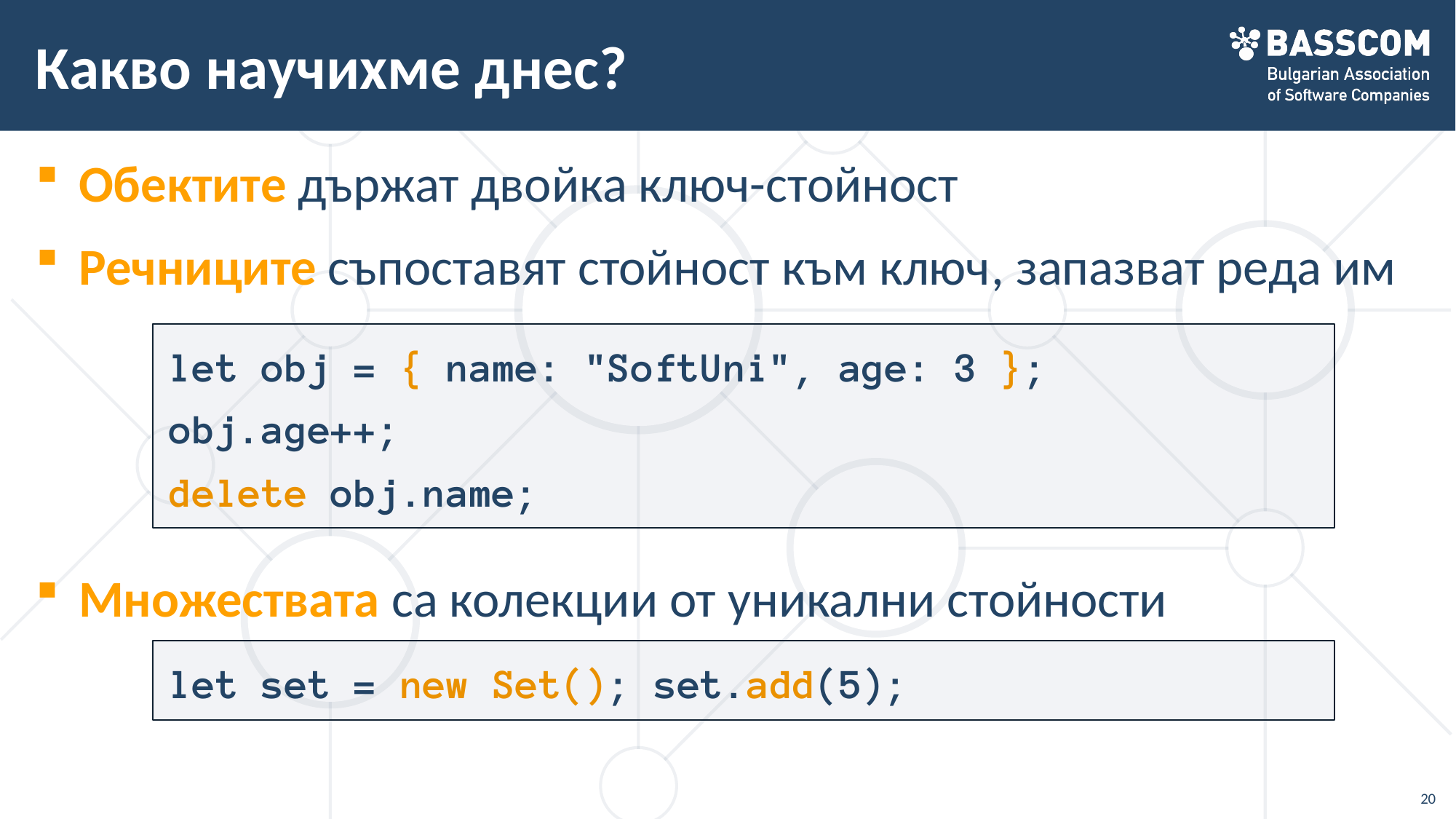

# Какво научихме днес?
Обектите държат двойка ключ-стойност
Речниците съпоставят стойност към ключ, запазват реда им

Множествата са колекции от уникални стойности

let obj = { name: "SoftUni", age: 3 };
obj.age++;
delete obj.name;
let set = new Set(); set.add(5);
20